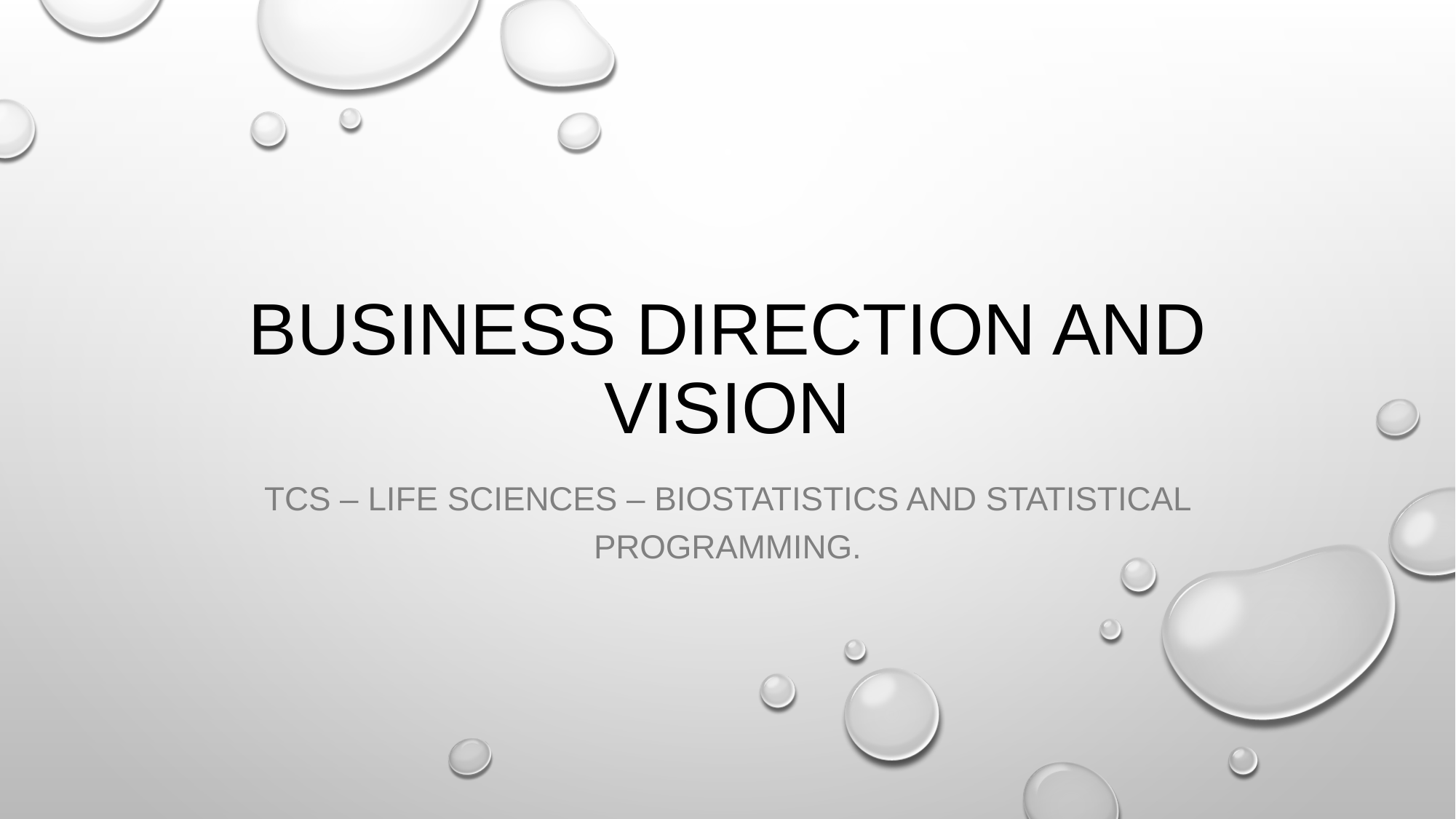

# Business Direction and Vision
TCS – Life Sciences – Biostatistics and Statistical Programming.